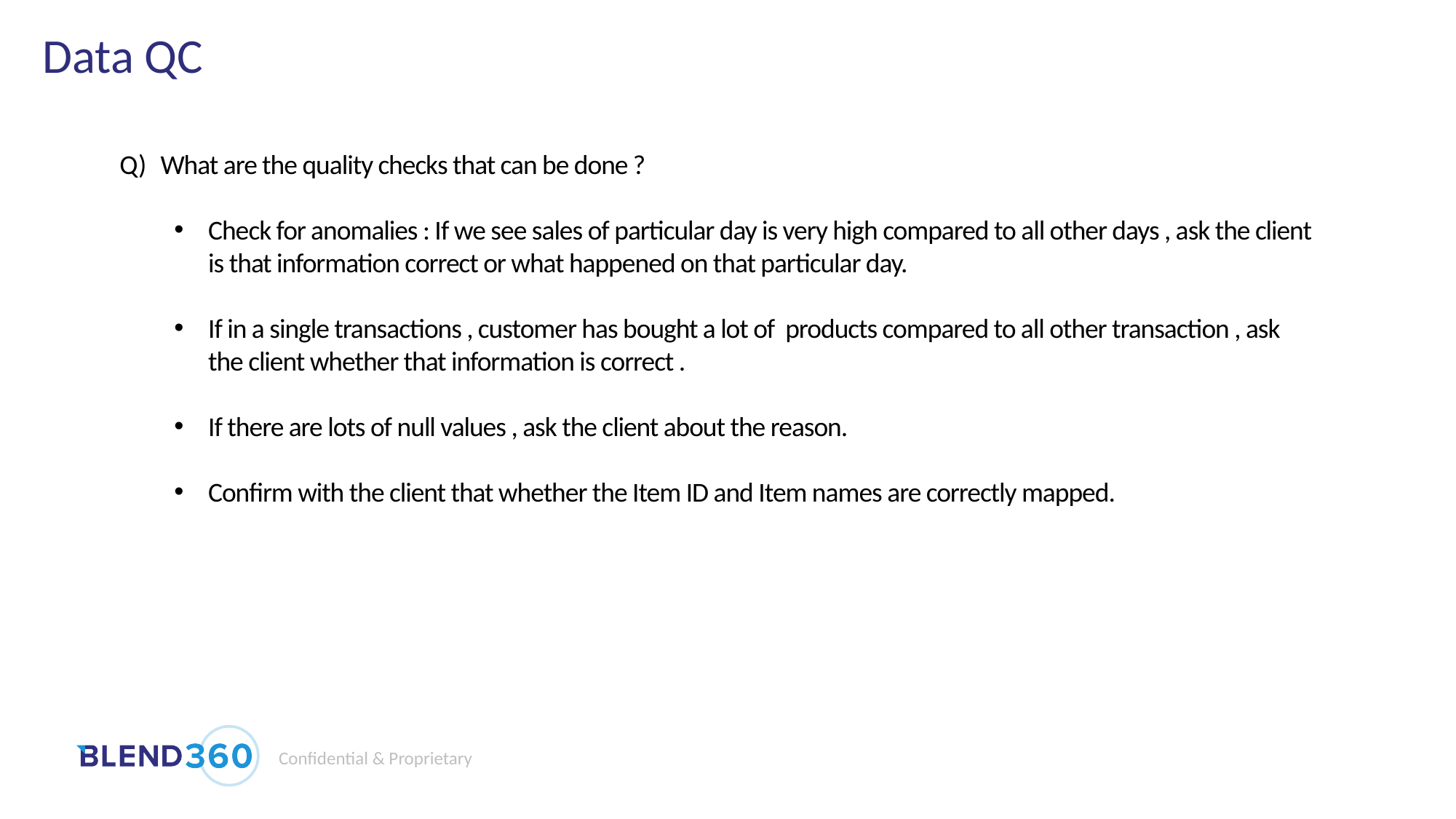

# Data QC
What are the quality checks that can be done ?

Check for anomalies : If we see sales of particular day is very high compared to all other days , ask the client is that information correct or what happened on that particular day.

If in a single transactions , customer has bought a lot of  products compared to all other transaction , ask the client whether that information is correct .

If there are lots of null values , ask the client about the reason.

Confirm with the client that whether the Item ID and Item names are correctly mapped.